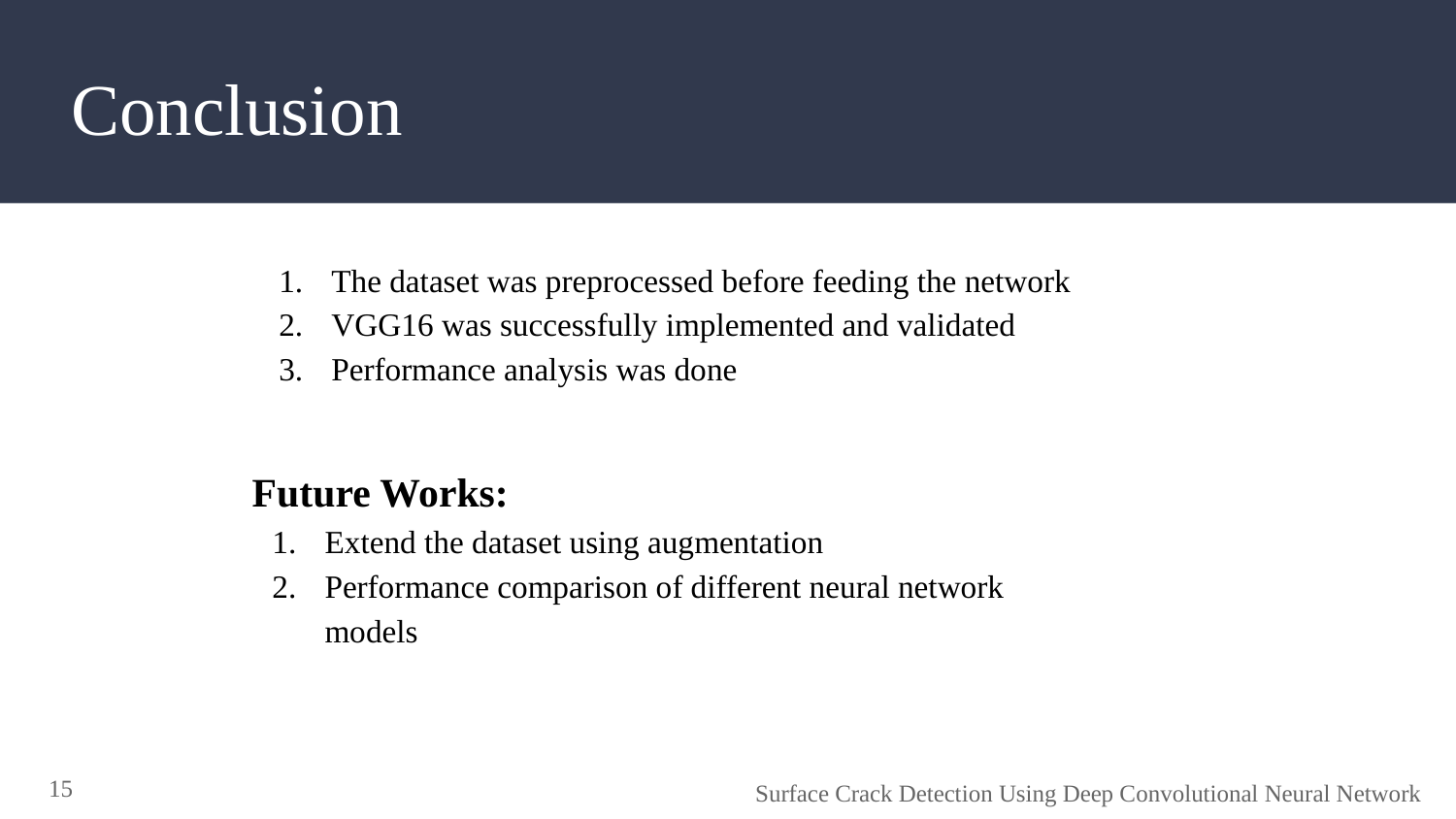

# Conclusion
The dataset was preprocessed before feeding the network
VGG16 was successfully implemented and validated
Performance analysis was done
Future Works:
Extend the dataset using augmentation
Performance comparison of different neural network models
15